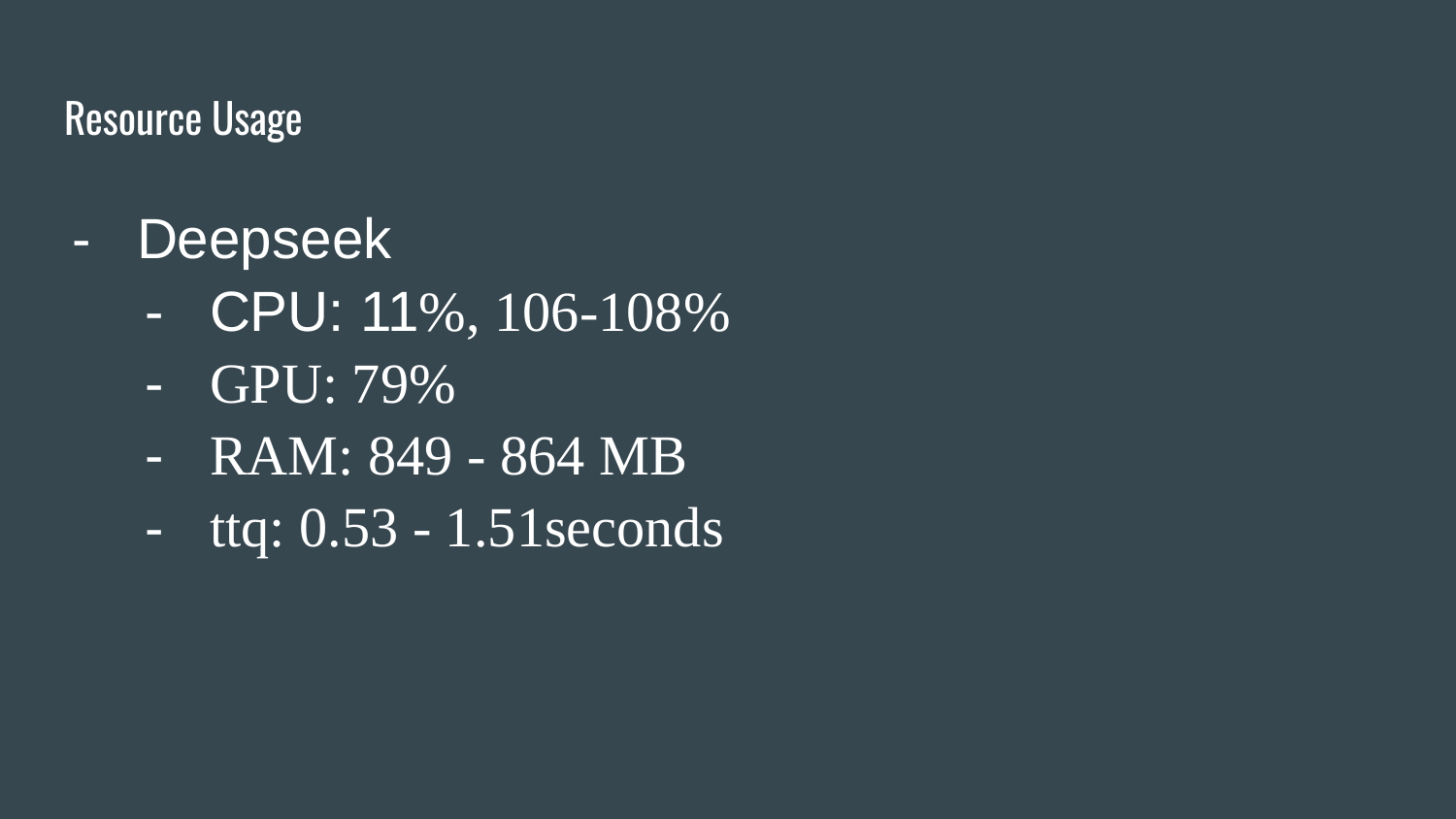

# Resource Usage

Deepseek
CPU: 11%, 106-108%
GPU: 79%
RAM: 849 - 864 MB
ttq: 0.53 - 1.51seconds